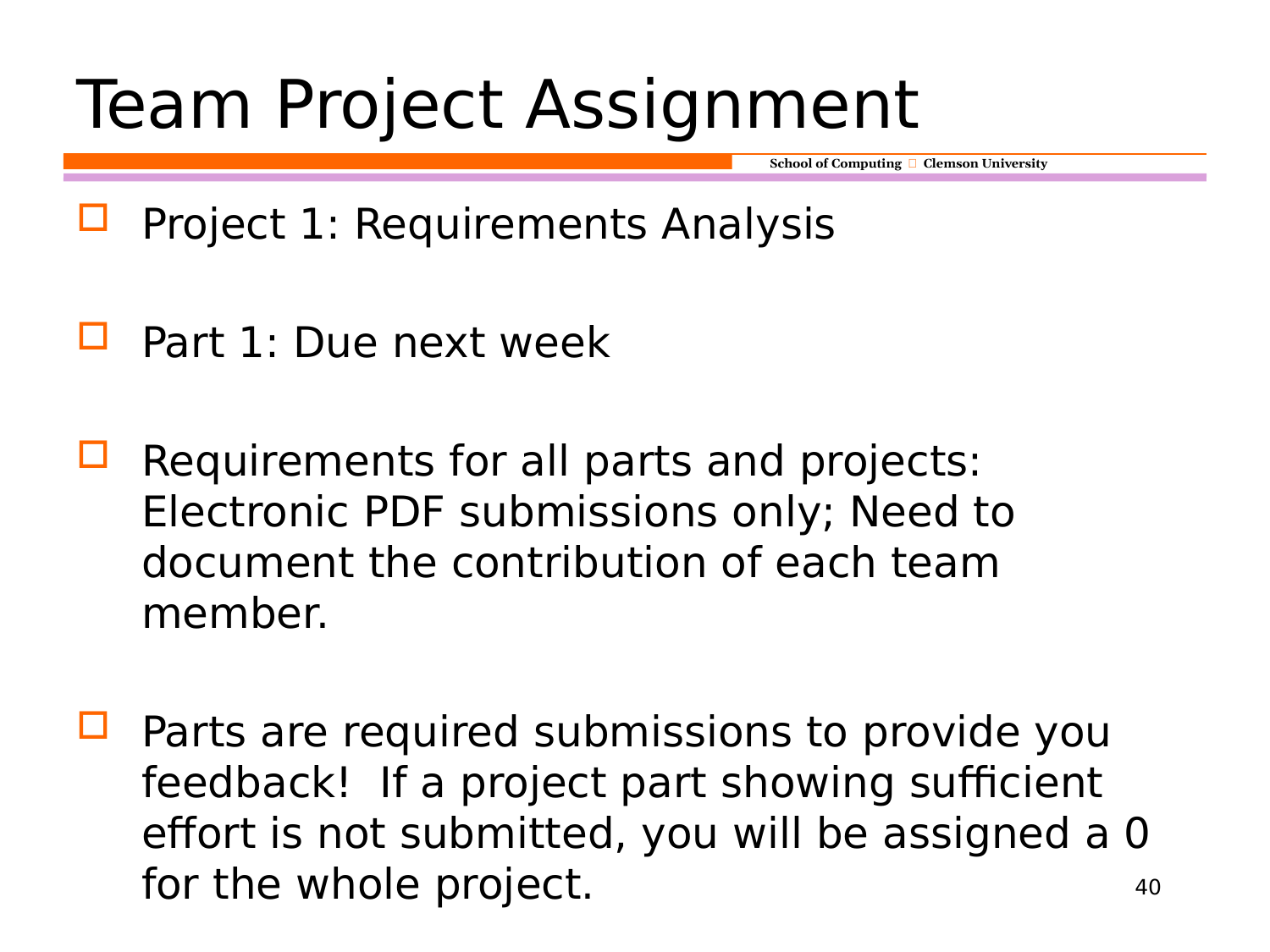

# Team Project Assignment
Project 1: Requirements Analysis

Part 1: Due next week

Requirements for all parts and projects: Electronic PDF submissions only; Need to document the contribution of each team member.

Parts are required submissions to provide you feedback!  If a project part showing sufficient effort is not submitted, you will be assigned a 0 for the whole project.
40